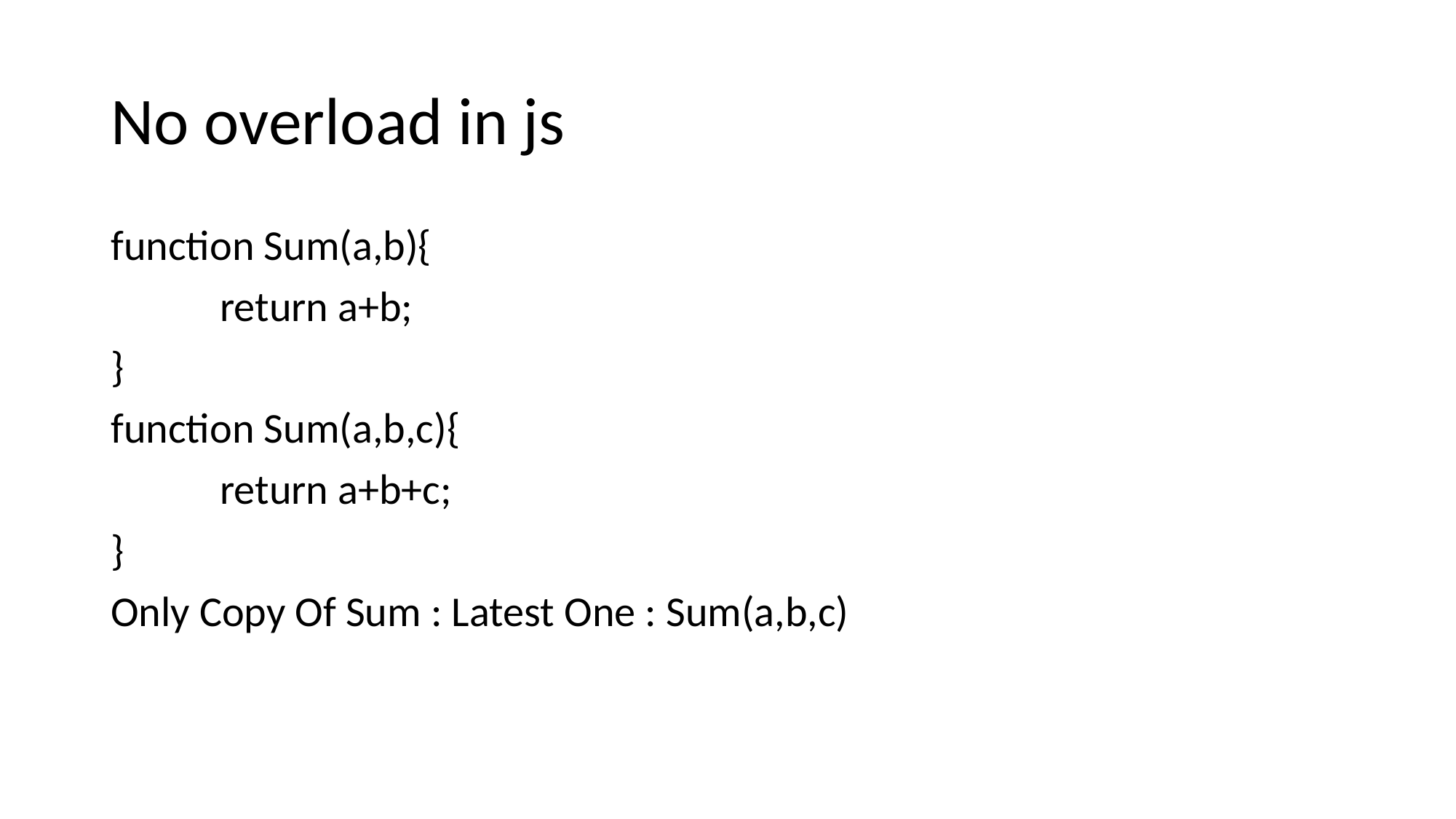

# No overload in js
function Sum(a,b){
	return a+b;
}
function Sum(a,b,c){
	return a+b+c;
}
Only Copy Of Sum : Latest One : Sum(a,b,c)